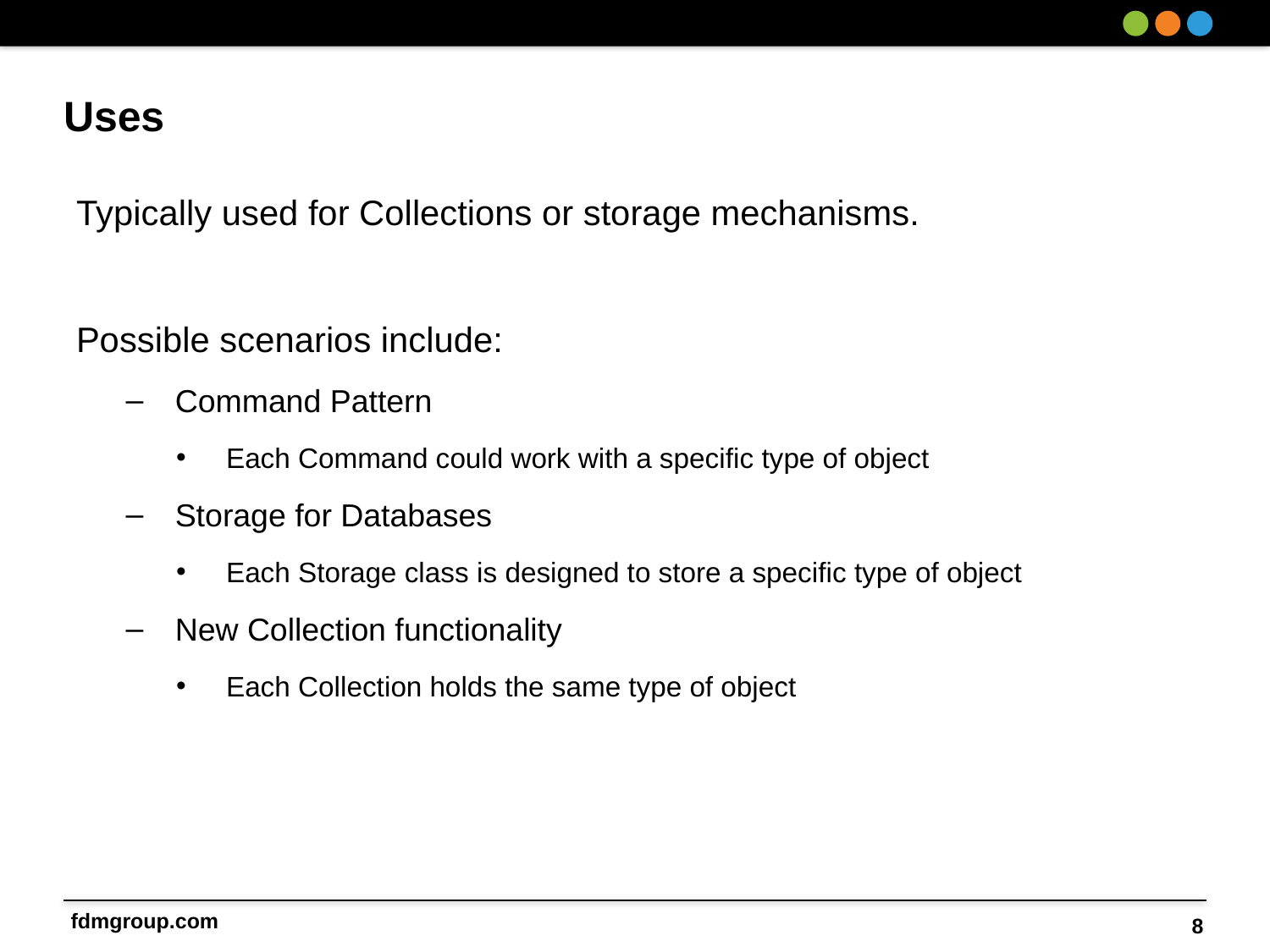

# Uses
Typically used for Collections or storage mechanisms.

Possible scenarios include:
Command Pattern
Each Command could work with a specific type of object
Storage for Databases
Each Storage class is designed to store a specific type of object
New Collection functionality
Each Collection holds the same type of object

8